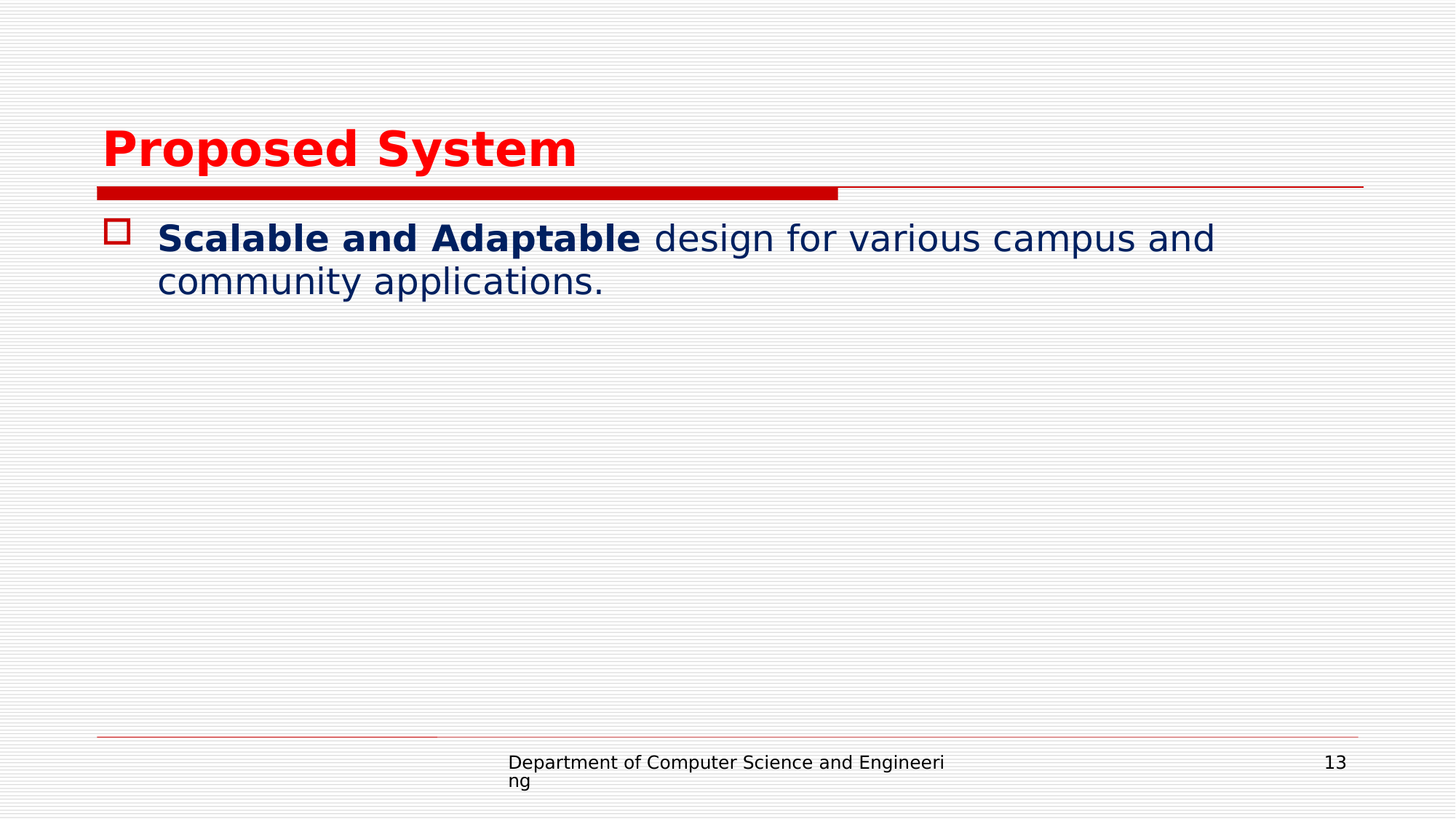

# Proposed System
Scalable and Adaptable design for various campus and community applications.
Department of Computer Science and Engineering
13